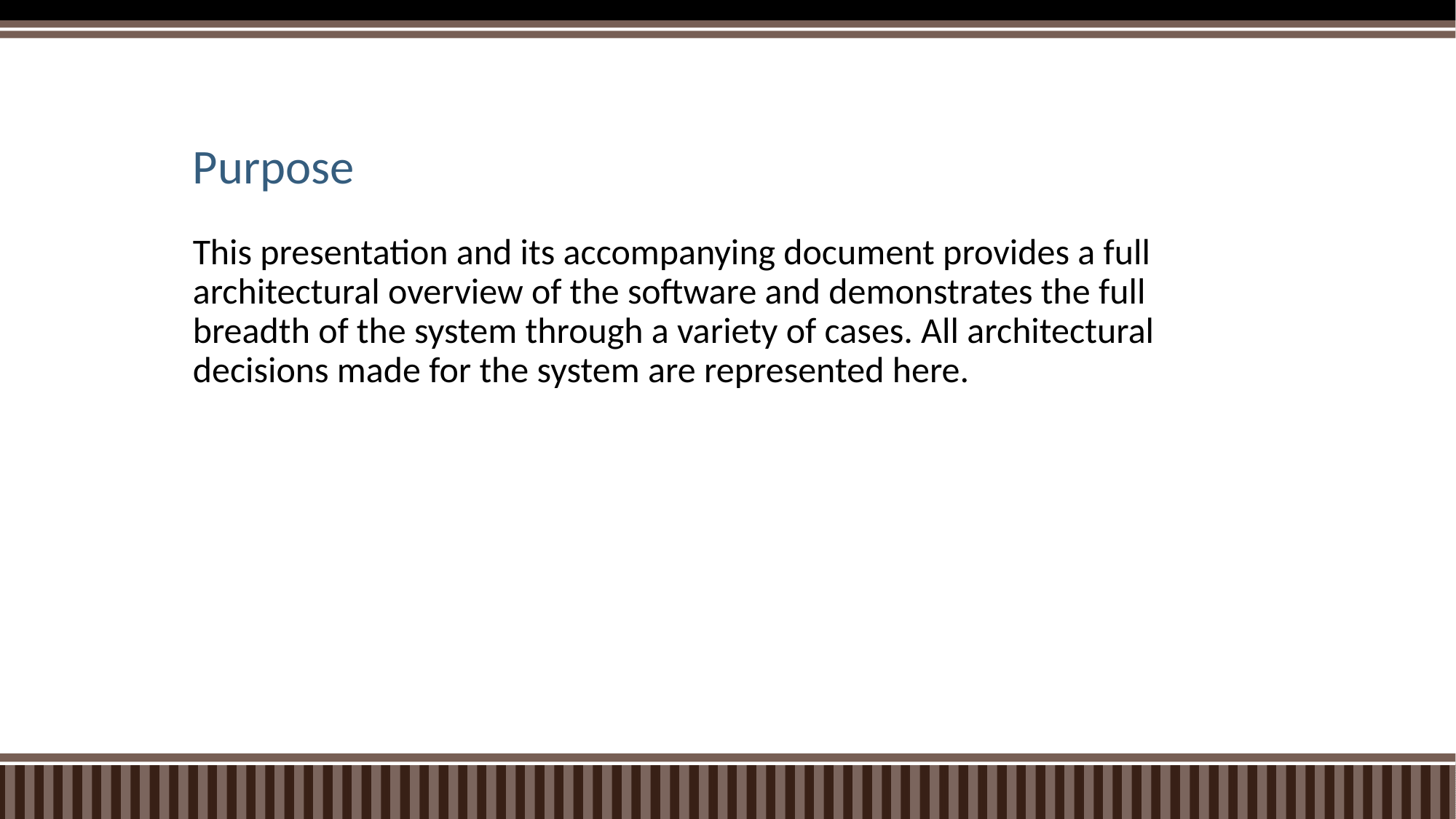

# Purpose
This presentation and its accompanying document provides a full architectural overview of the software and demonstrates the full breadth of the system through a variety of cases. All architectural decisions made for the system are represented here.